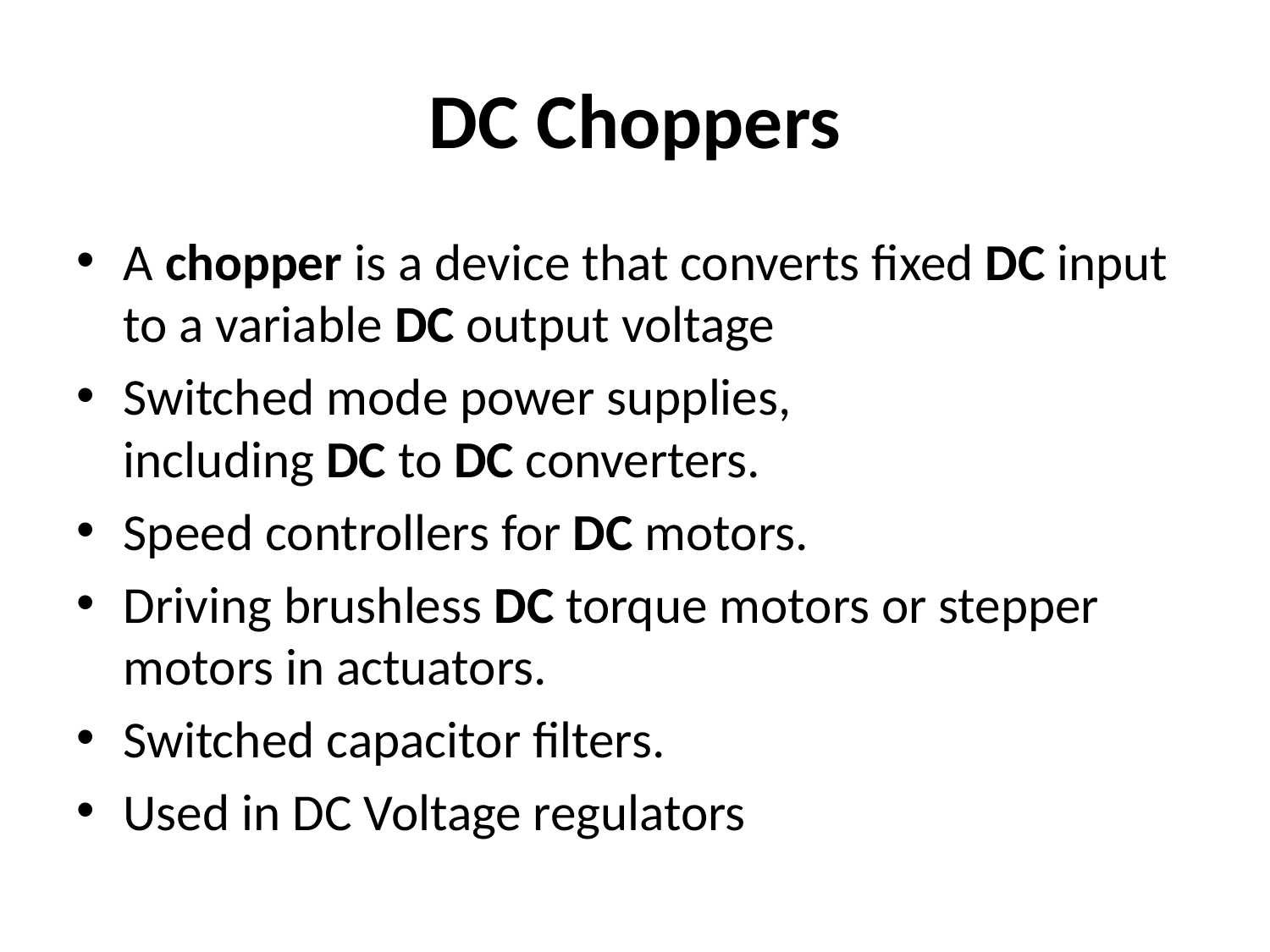

# DC Choppers
A chopper is a device that converts fixed DC input to a variable DC output voltage
Switched mode power supplies, including DC to DC converters.
Speed controllers for DC motors.
Driving brushless DC torque motors or stepper motors in actuators.
Switched capacitor filters.
Used in DC Voltage regulators